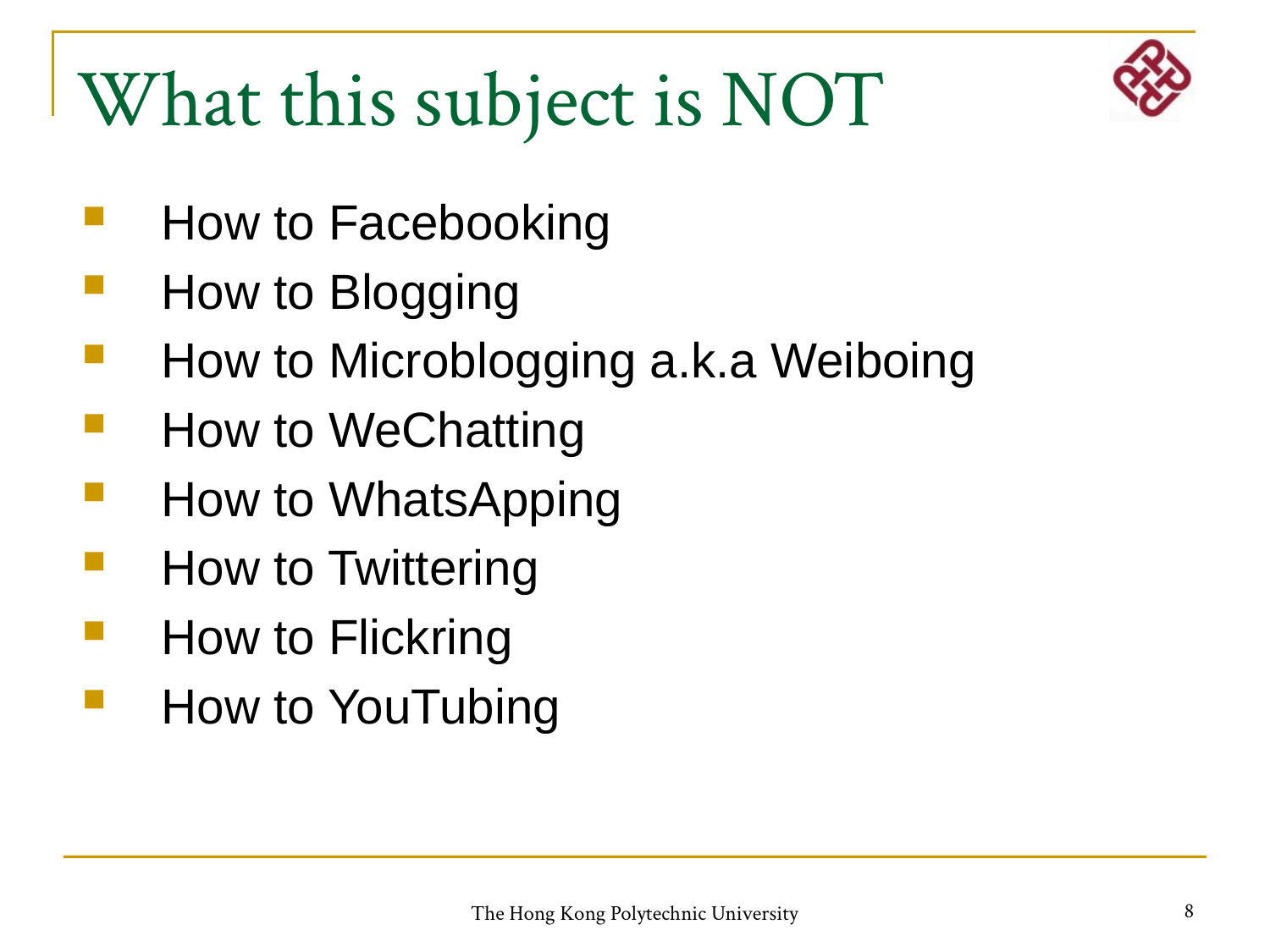

What this subject is NOT
How to Facebooking
How to Blogging
How to Microblogging a.k.a Weiboing
How to WeChatting
How to WhatsApping
How to Twittering
How to Flickring
How to YouTubing

8
The Hong Kong Polytechnic University